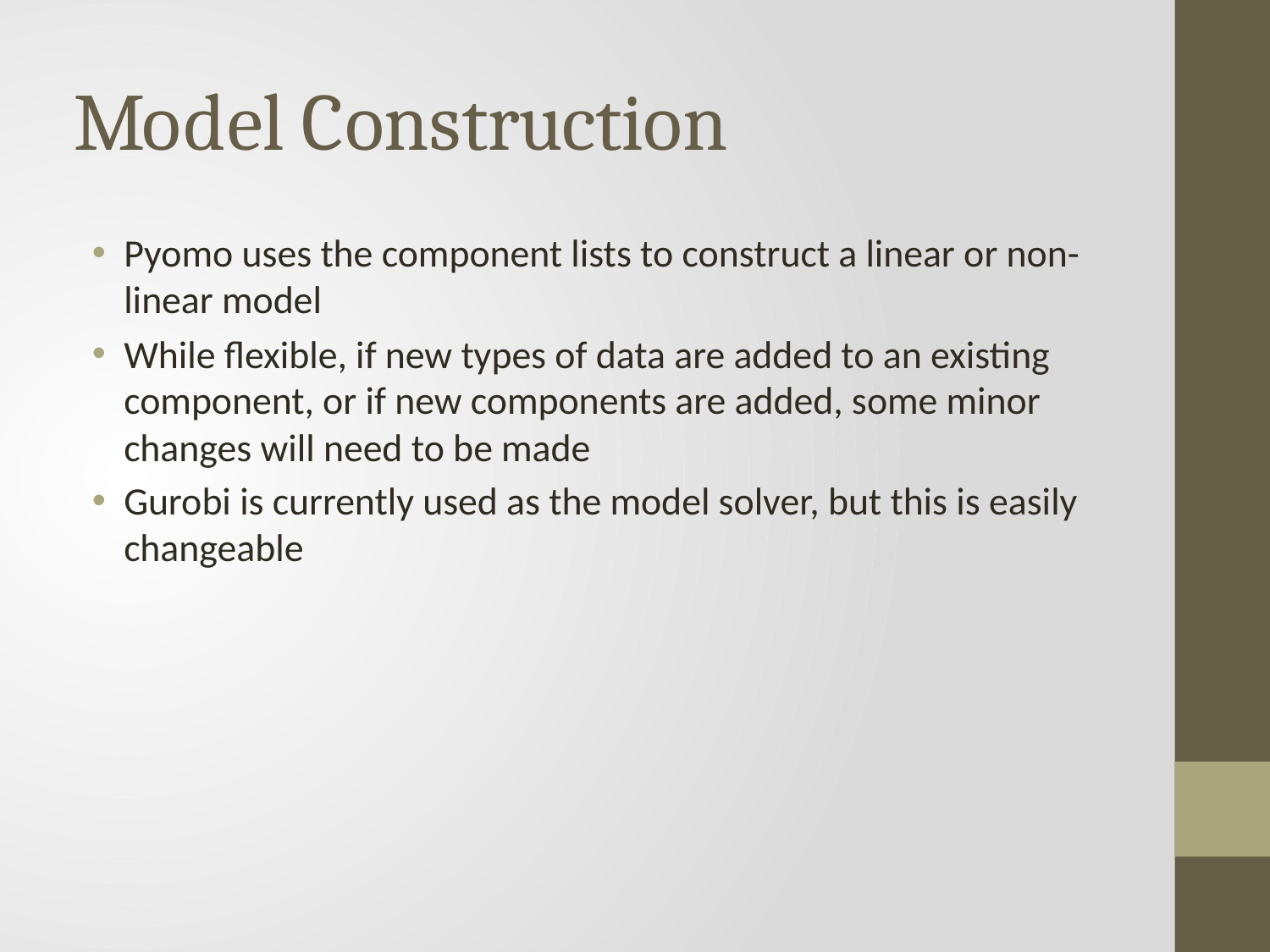

# Model Construction
Pyomo uses the component lists to construct a linear or non-linear model
While flexible, if new types of data are added to an existing component, or if new components are added, some minor changes will need to be made
Gurobi is currently used as the model solver, but this is easily changeable